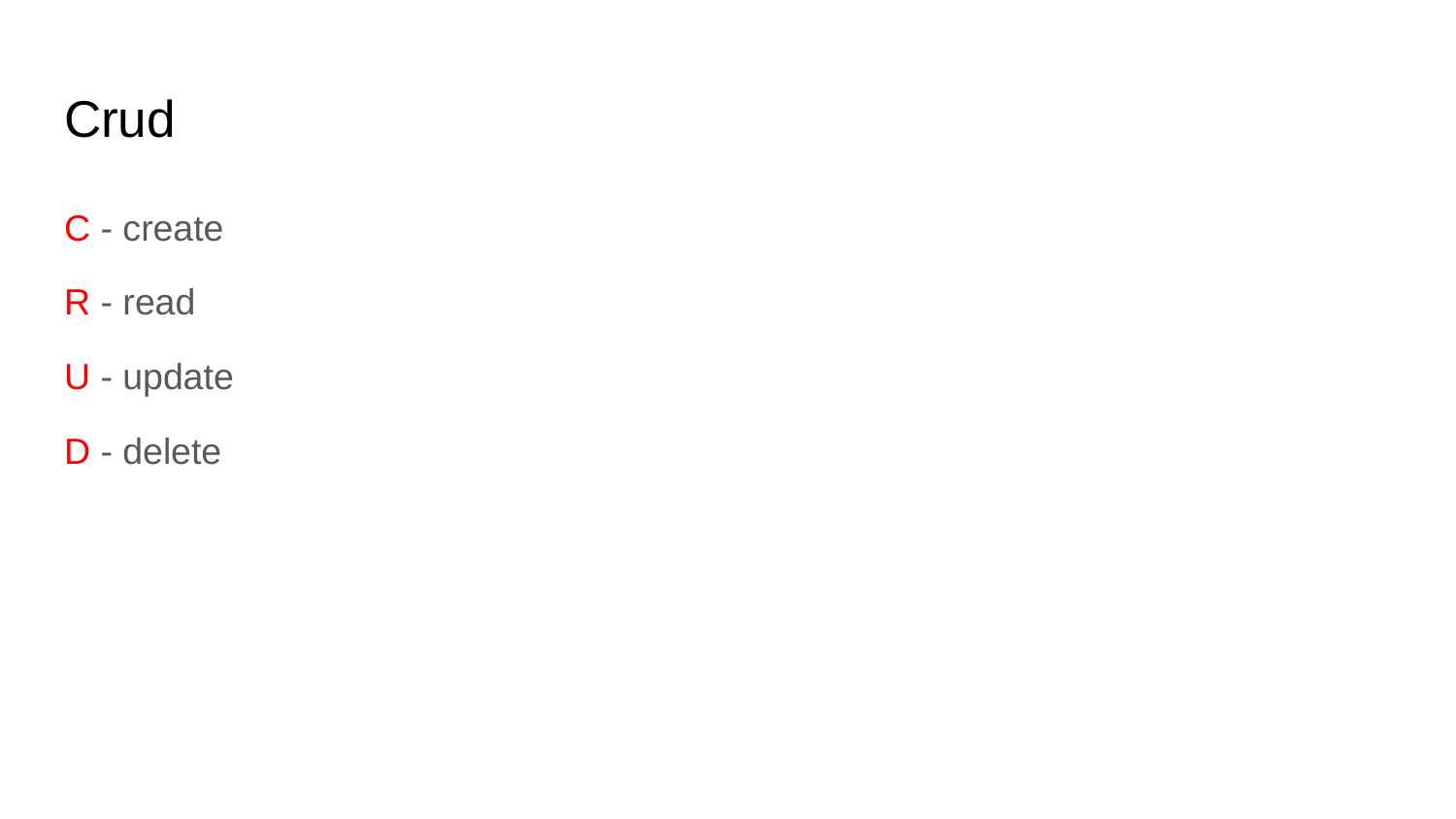

# Crud
C - create
R - read
U - update
D - delete